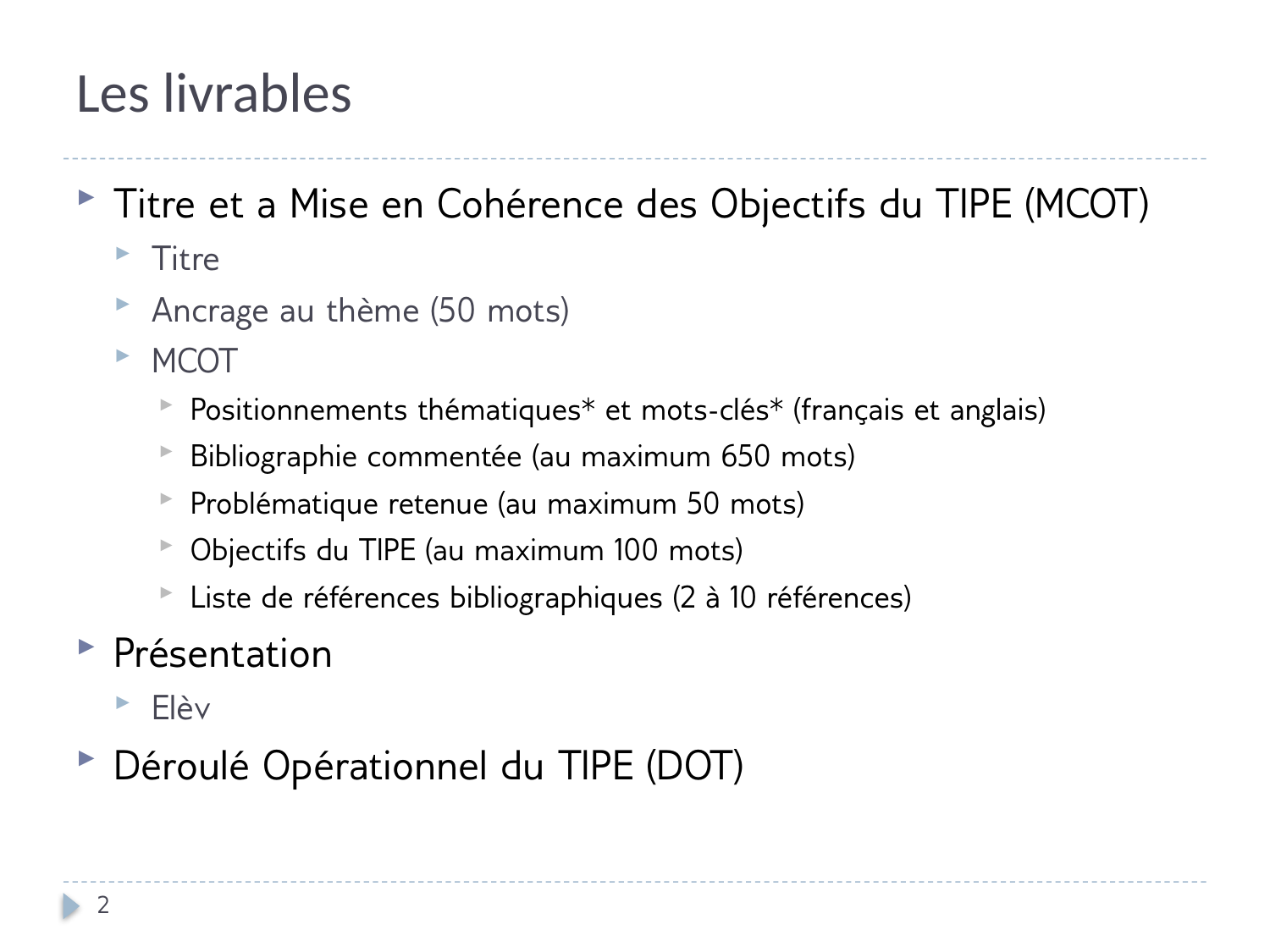

# Les livrables
Titre et a Mise en Cohérence des Objectifs du TIPE (MCOT)
Titre
Ancrage au thème (50 mots)
MCOT
Positionnements thématiques* et mots-clés* (français et anglais)
Bibliographie commentée (au maximum 650 mots)
Problématique retenue (au maximum 50 mots)
Objectifs du TIPE (au maximum 100 mots)
Liste de références bibliographiques (2 à 10 références)
Présentation
Elèv
Déroulé Opérationnel du TIPE (DOT)

2